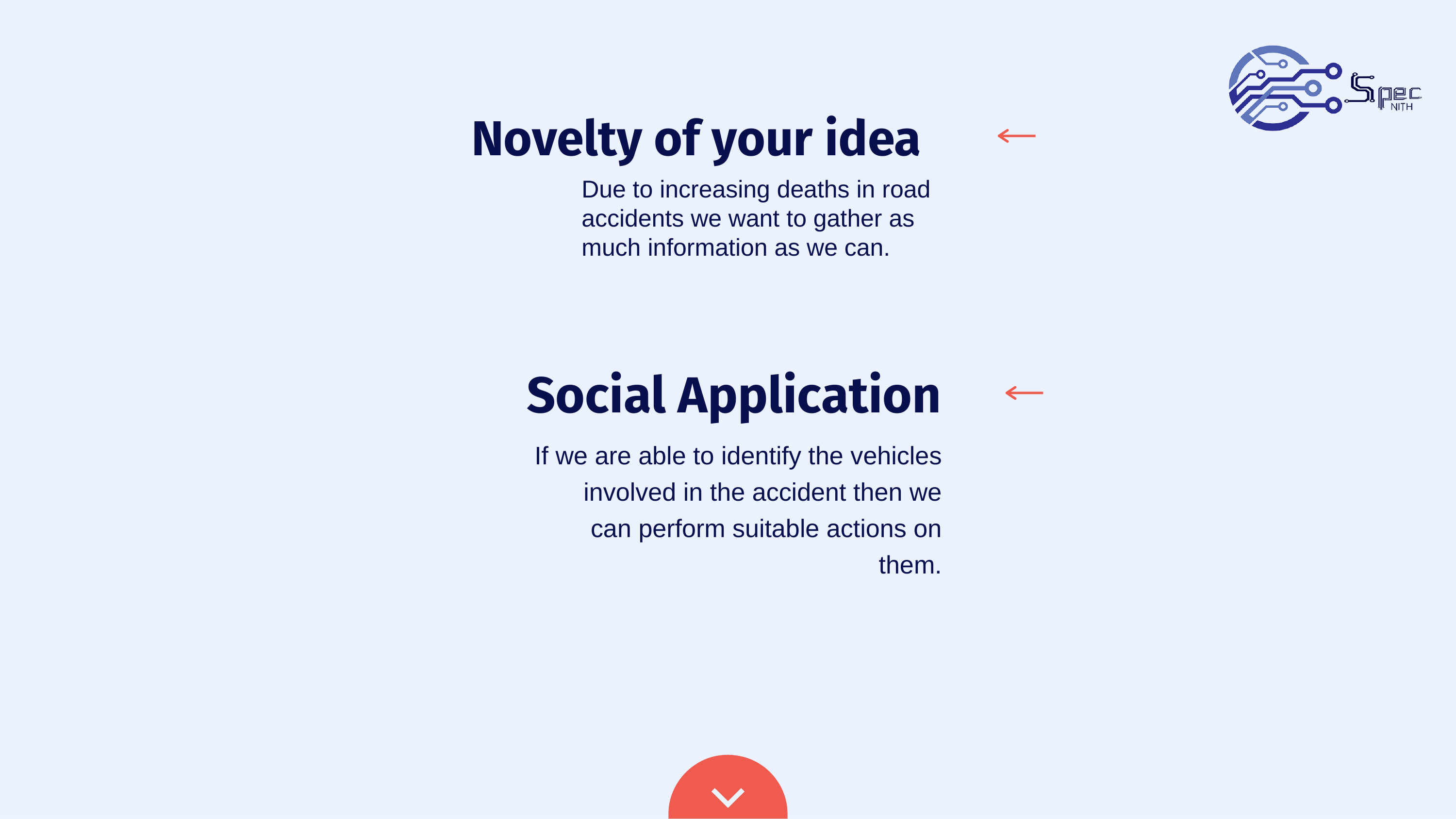

# Novelty of your idea

Due to increasing deaths in road accidents we want to gather as much information as we can.

Social Application
If we are able to identify the vehicles involved in the accident then we can perform suitable actions on them.